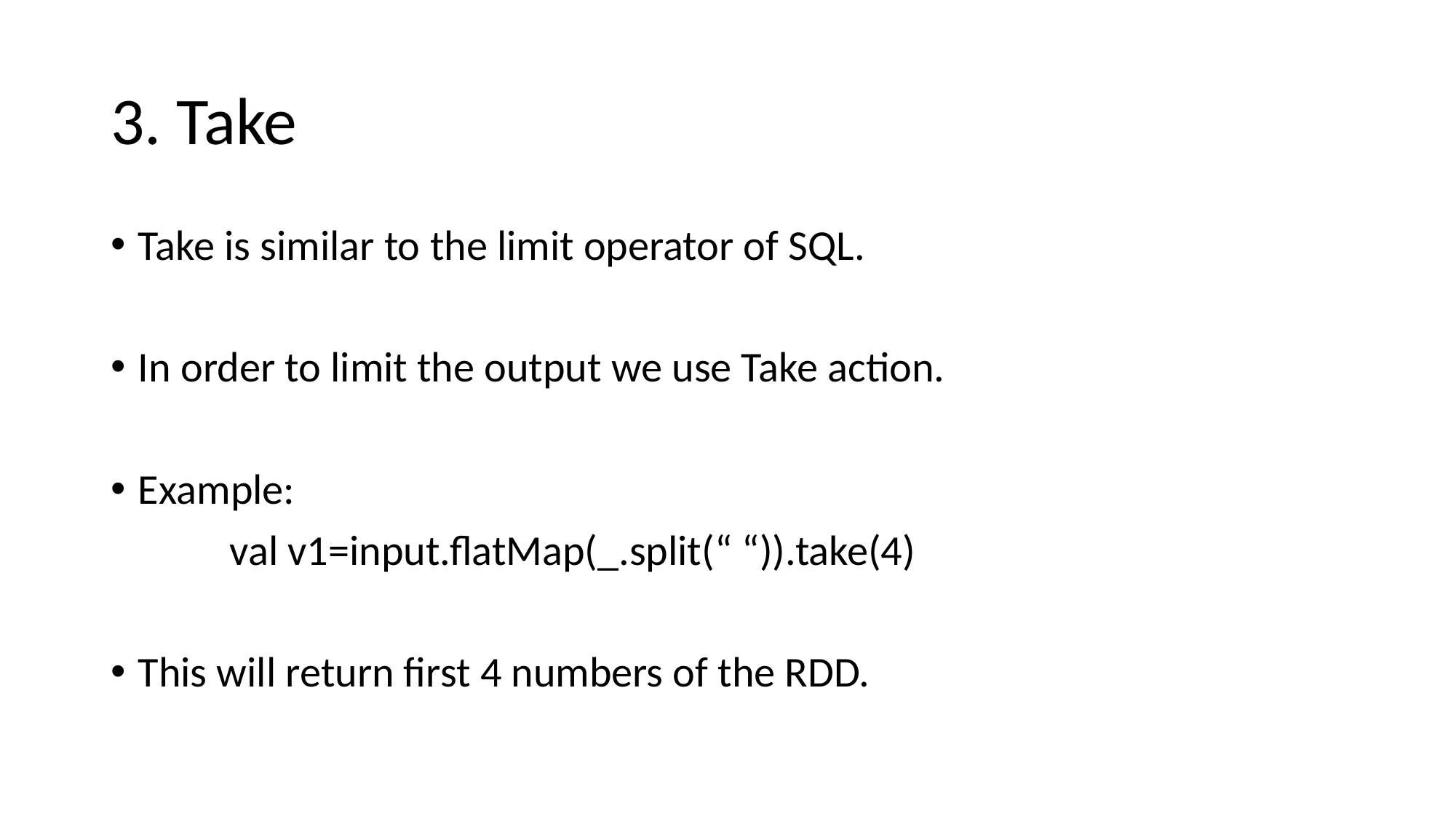

# 3. Take
Take is similar to the limit operator of SQL.

In order to limit the output we use Take action.

Example:
	 val v1=input.flatMap(_.split(“ “)).take(4)

This will return first 4 numbers of the RDD.